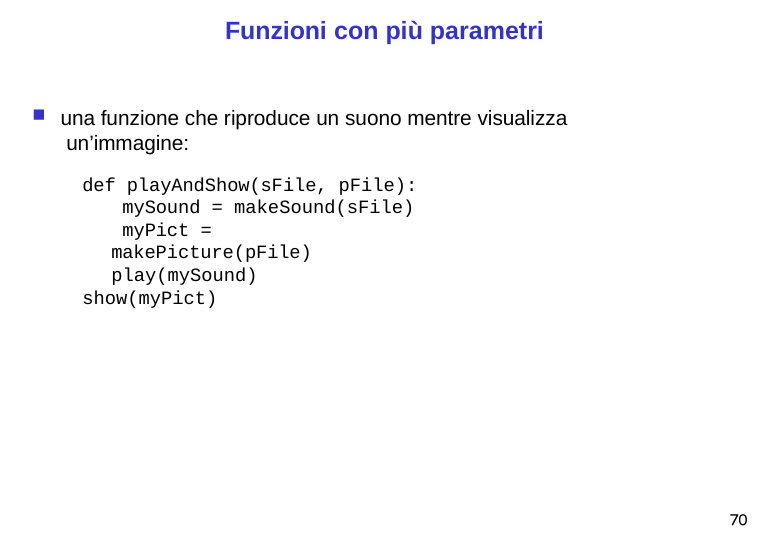

# Funzioni con più parametri
una funzione che riproduce un suono mentre visualizza  un’immagine:
def playAndShow(sFile, pFile):  mySound = makeSound(sFile)  myPict = makePicture(pFile)  play(mySound)
show(myPict)
70